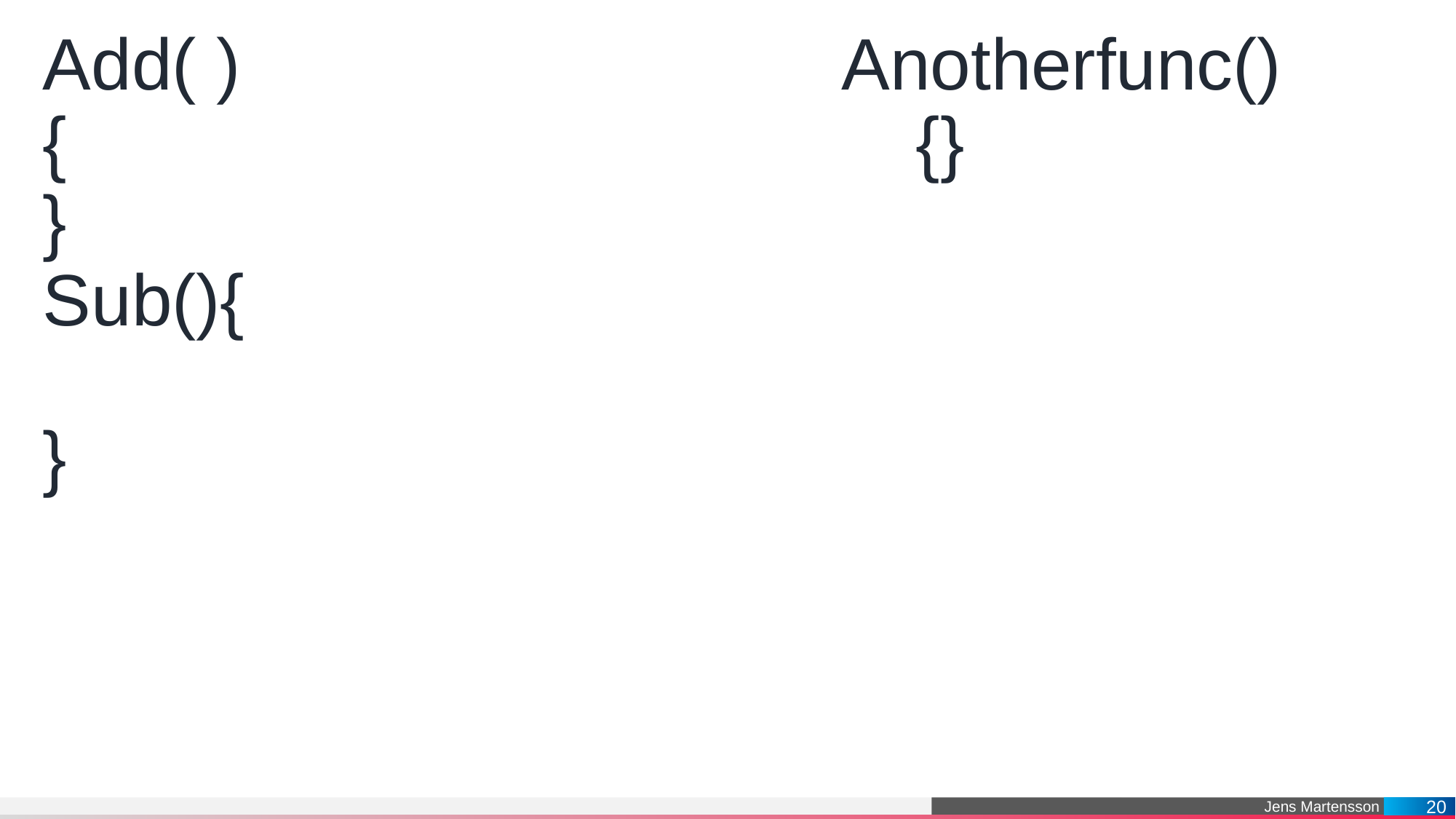

Add( )                              Anotherfunc()
{            						{}
}
Sub(){

}

20